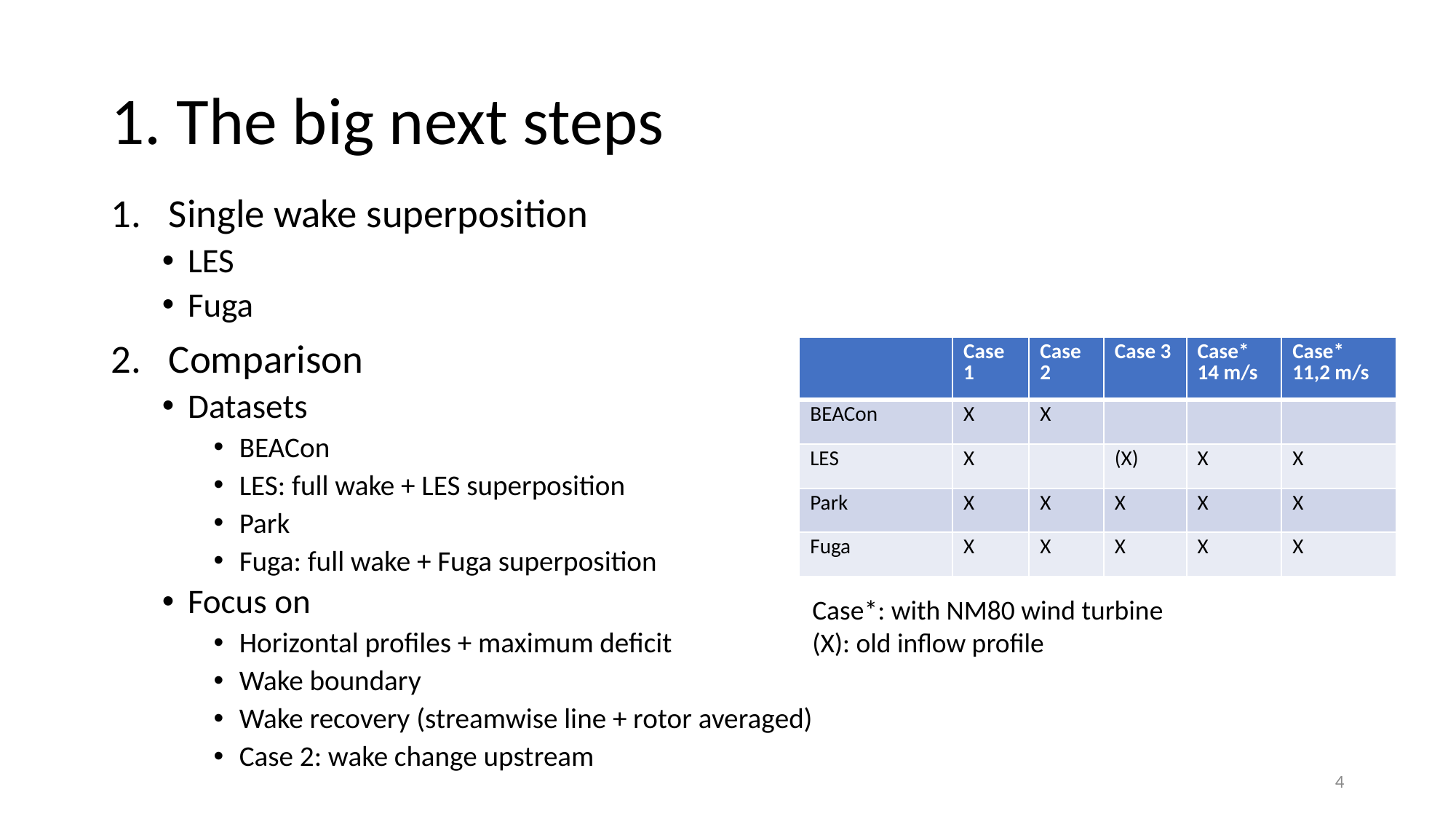

# 1. The big next steps
Single wake superposition
LES
Fuga
Comparison
Datasets
BEACon
LES: full wake + LES superposition
Park
Fuga: full wake + Fuga superposition
Focus on
Horizontal profiles + maximum deficit
Wake boundary
Wake recovery (streamwise line + rotor averaged)
Case 2: wake change upstream

|  | Case 1 | Case 2 | Case 3 | Case\* 14 m/s | Case\* 11,2 m/s |
| --- | --- | --- | --- | --- | --- |
| BEACon | X | X |  |  |  |
| LES | X |  | (X) | X | X |
| Park | X | X | X | X | X |
| Fuga | X | X | X | X | X |
Case*: with NM80 wind turbine
(X): old inflow profile
4